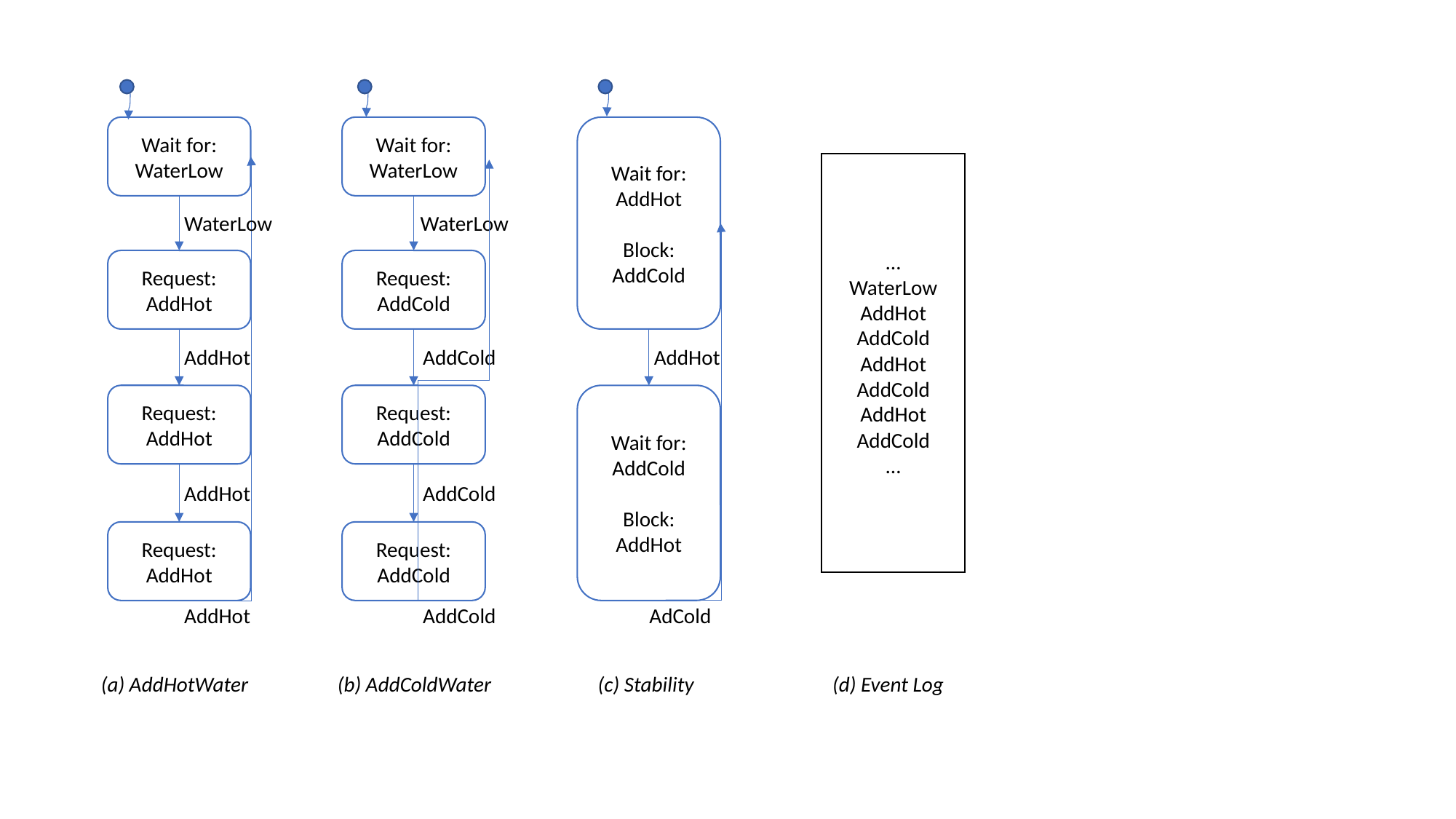

Wait for:
WaterLow
Wait for:
WaterLow
Wait for:
AddHot

Block:
AddCold
…
WaterLow
AddHot
AddCold
AddHot
AddCold
AddHot
AddCold
…
WaterLow
WaterLow
Request:
AddHot
Request:
AddCold
AddHot
AddCold
AddHot
Request:
AddHot
Request:
AddCold
Wait for:
AddCold

Block:
AddHot
AddHot
AddCold
Request:
AddHot
Request:
AddCold
AddHot
AddCold
AdCold
(a) AddHotWater
(b) AddColdWater
(c) Stability
(d) Event Log